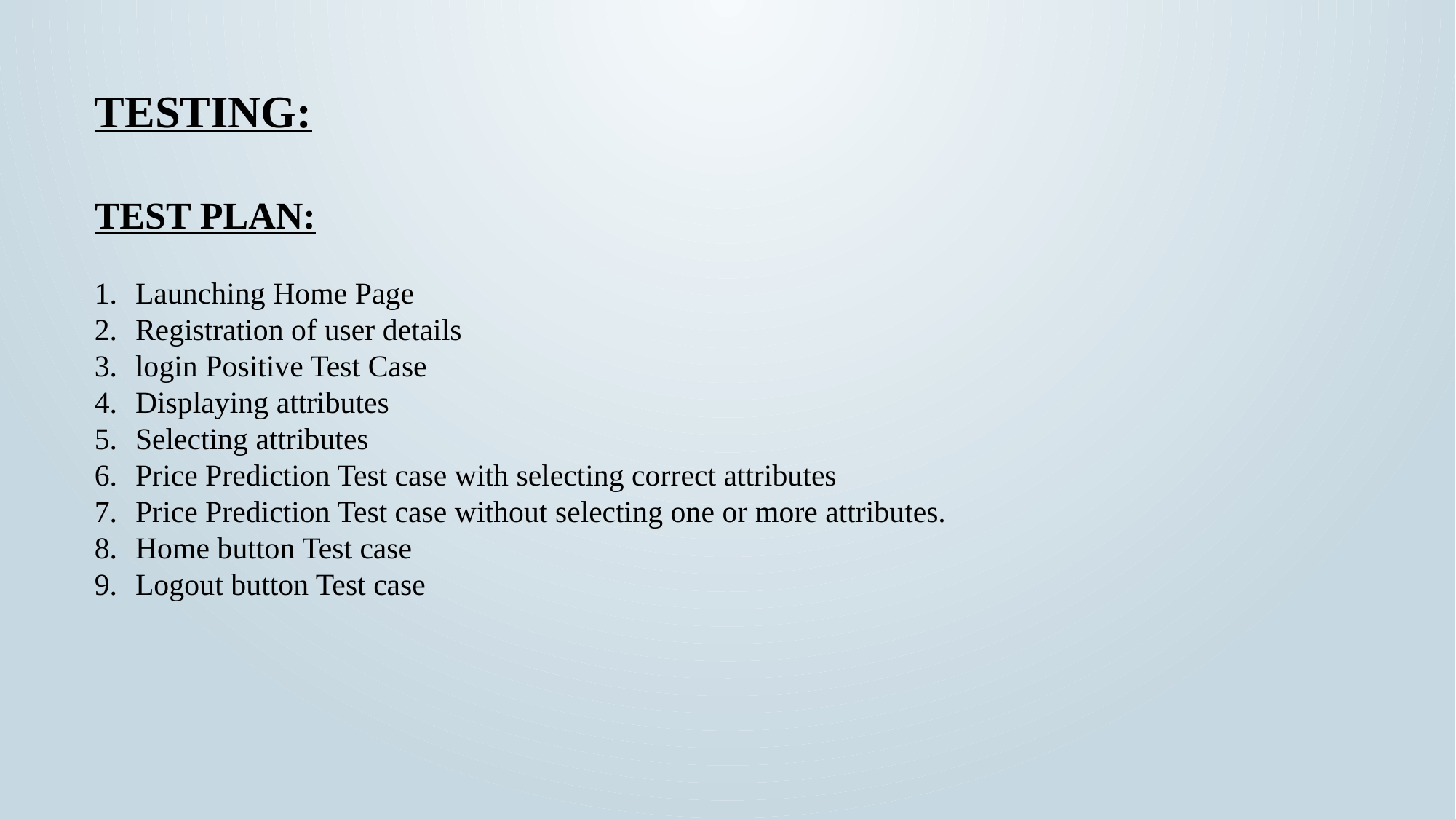

TESTING:

TEST PLAN:

Launching Home Page
Registration of user details
login Positive Test Case
Displaying attributes
Selecting attributes
Price Prediction Test case with selecting correct attributes
Price Prediction Test case without selecting one or more attributes.
Home button Test case
Logout button Test case